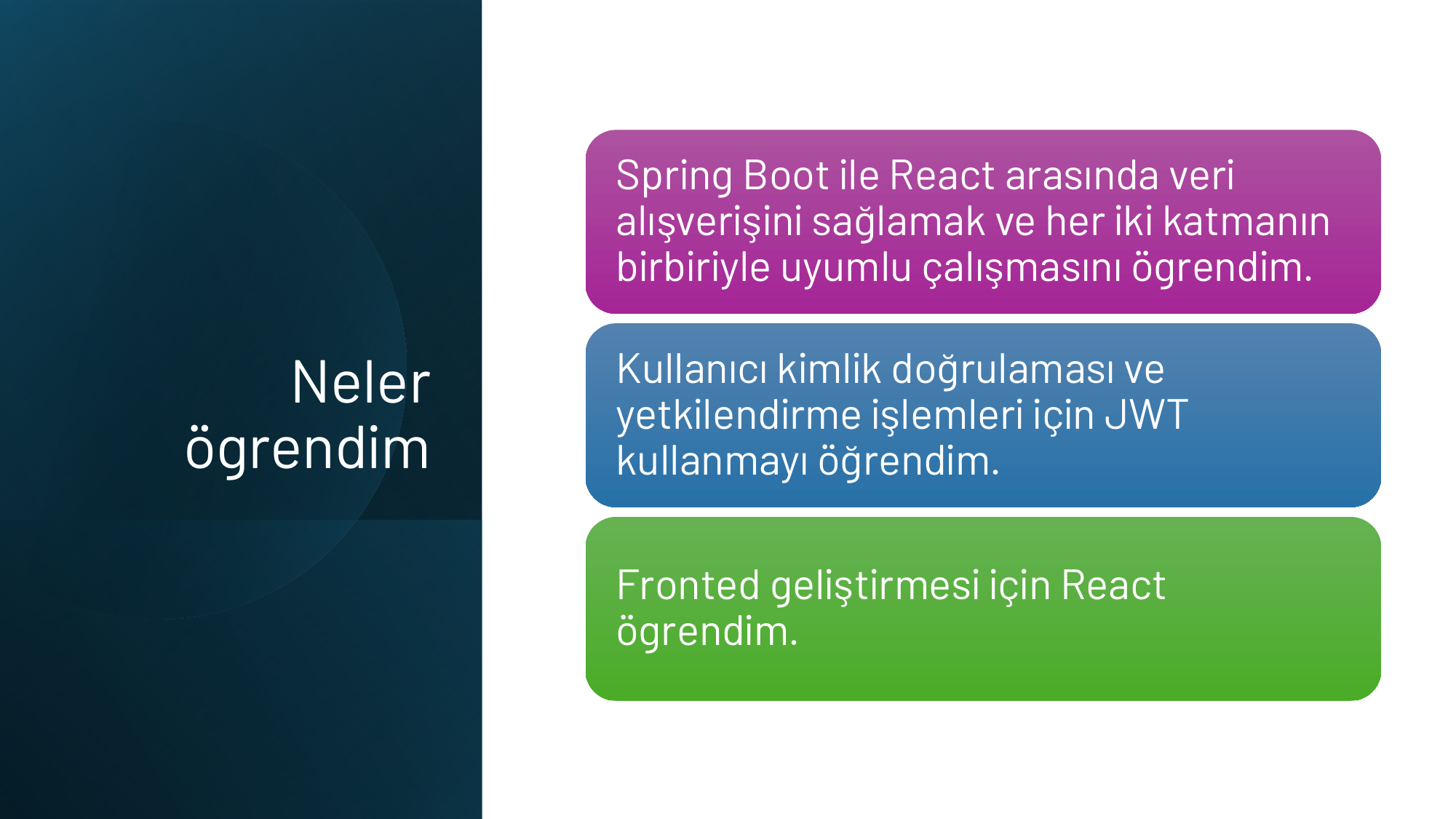

Spring Boot ile React arasında veri alışverişini sağlamak ve her iki katmanın birbiriyle uyumlu çalışmasını ögrendim.
Kullanıcı kimlik doğrulaması ve yetkilendirme işlemleri için JWT kullanmayı öğrendim.
Fronted geliştirmesi için React ögrendim.

# Neler ögrendim